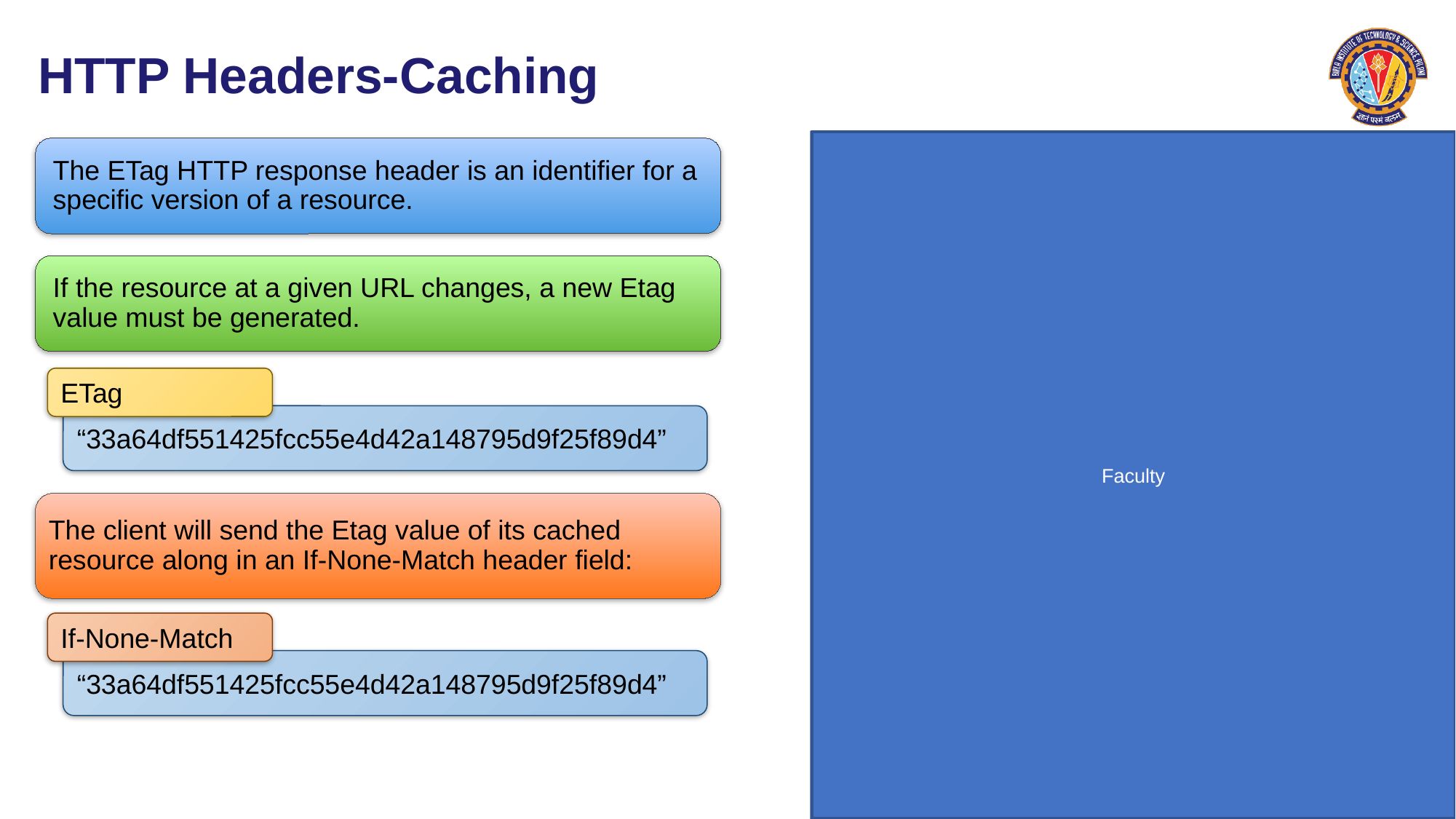

# HTTP Headers-Caching
The ETag HTTP response header is an identifier for a specific version of a resource.
If the resource at a given URL changes, a new Etag value must be generated.
ETag
“33a64df551425fcc55e4d42a148795d9f25f89d4”

The client will send the Etag value of its cached resource along in an If-None-Match header field:
If-None-Match
“33a64df551425fcc55e4d42a148795d9f25f89d4”